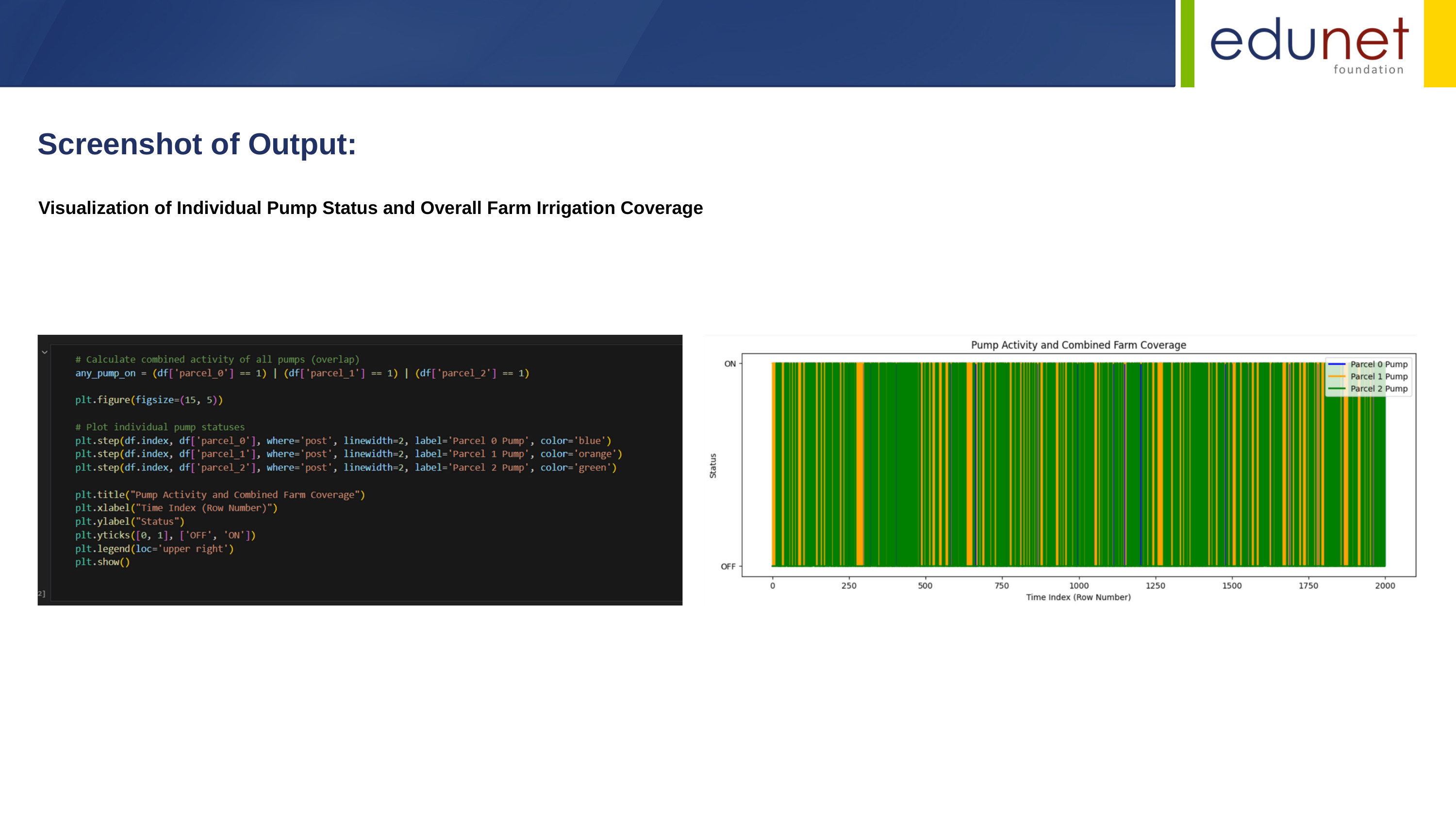

Screenshot of Output:
Visualization of Individual Pump Status and Overall Farm Irrigation Coverage